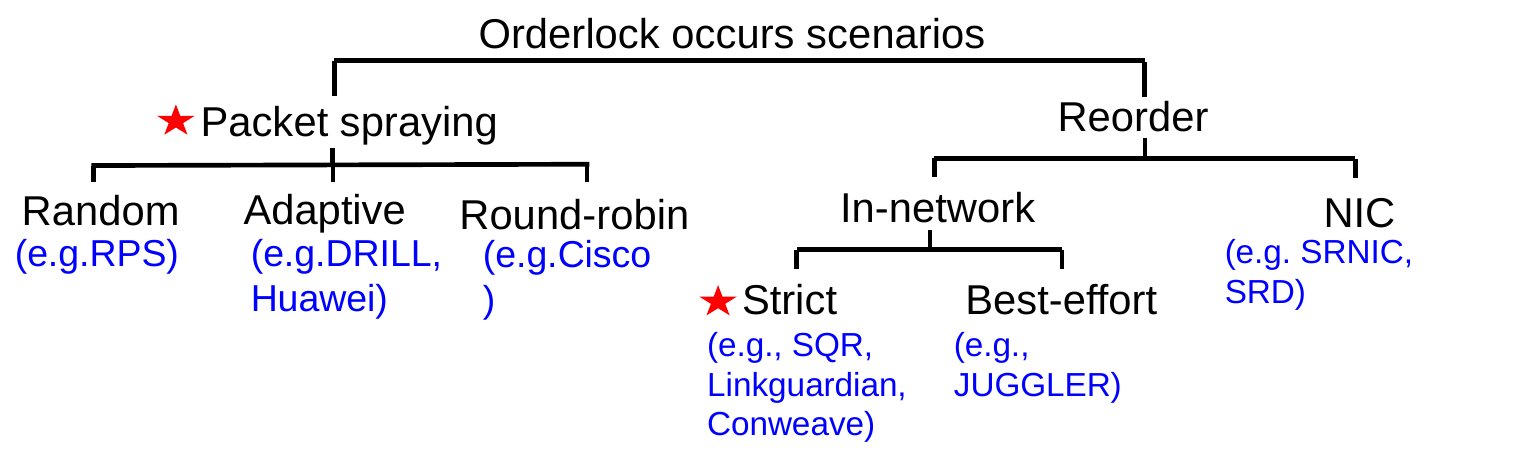

Orderlock occurs scenarios
Reorder
Packet spraying

Adaptive
Random
(e.g.RPS)
In-network
NIC
(e.g. SRNIC, SRD)
Round-robin
(e.g.DRILL,
Huawei)
(e.g.Cisco)
Best-effort
Strict

(e.g., SQR,
Linkguardian,
Conweave)
(e.g., JUGGLER)